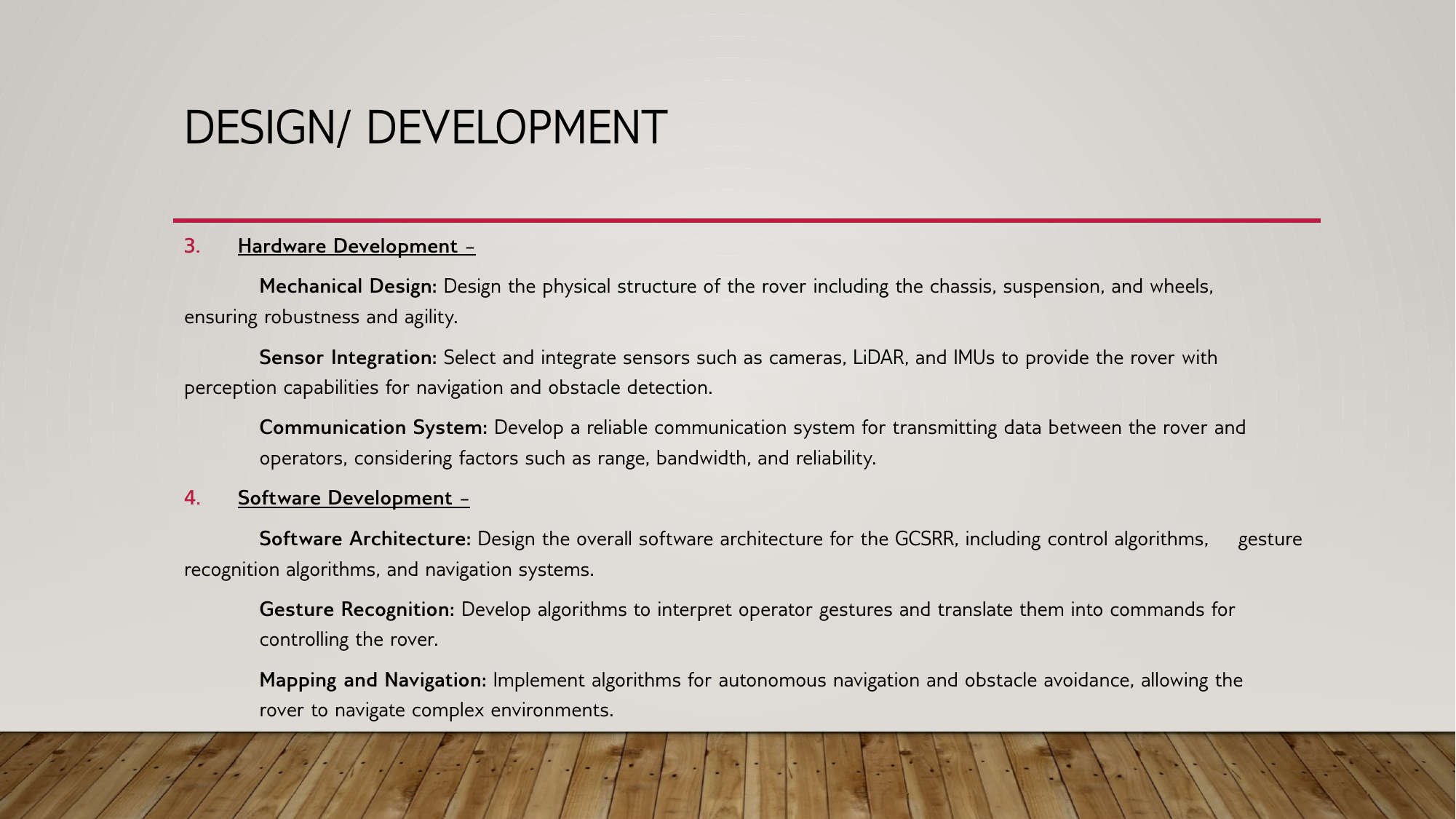

# Design/ Development
Hardware Development –
	Mechanical Design: Design the physical structure of the rover including the chassis, suspension, and wheels, 	ensuring robustness and agility.
	Sensor Integration: Select and integrate sensors such as cameras, LiDAR, and IMUs to provide the rover with 	perception capabilities for navigation and obstacle detection.
	Communication System: Develop a reliable communication system for transmitting data between the rover and 	operators, considering factors such as range, bandwidth, and reliability.
Software Development –
	Software Architecture: Design the overall software architecture for the GCSRR, including control algorithms, 	gesture recognition algorithms, and navigation systems.
	Gesture Recognition: Develop algorithms to interpret operator gestures and translate them into commands for 	controlling the rover.
	Mapping and Navigation: Implement algorithms for autonomous navigation and obstacle avoidance, allowing the 	rover to navigate complex environments.